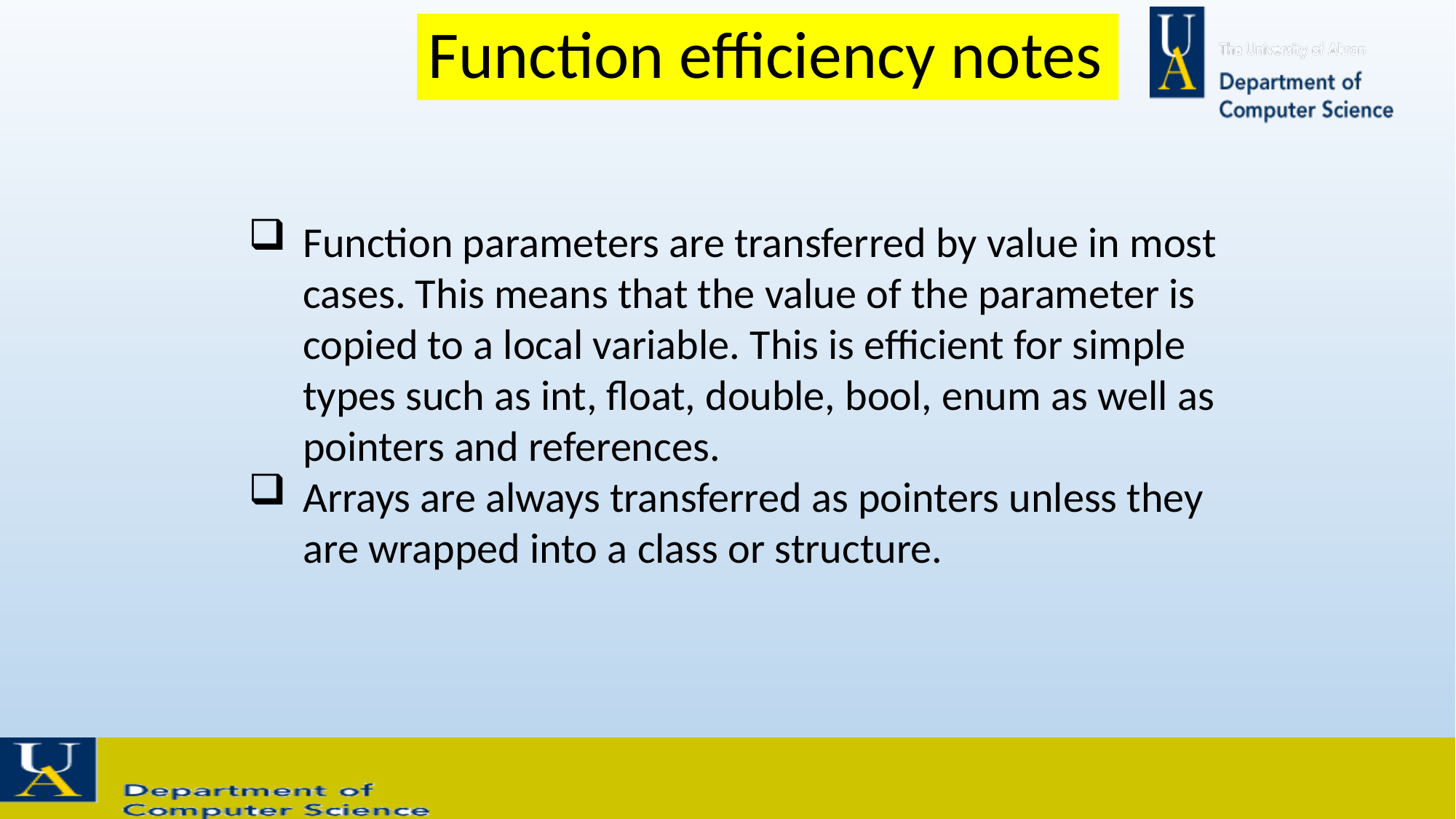

# Function efficiency notes
Function parameters are transferred by value in most cases. This means that the value of the parameter is copied to a local variable. This is efficient for simple types such as int, float, double, bool, enum as well as pointers and references.
Arrays are always transferred as pointers unless they are wrapped into a class or structure.